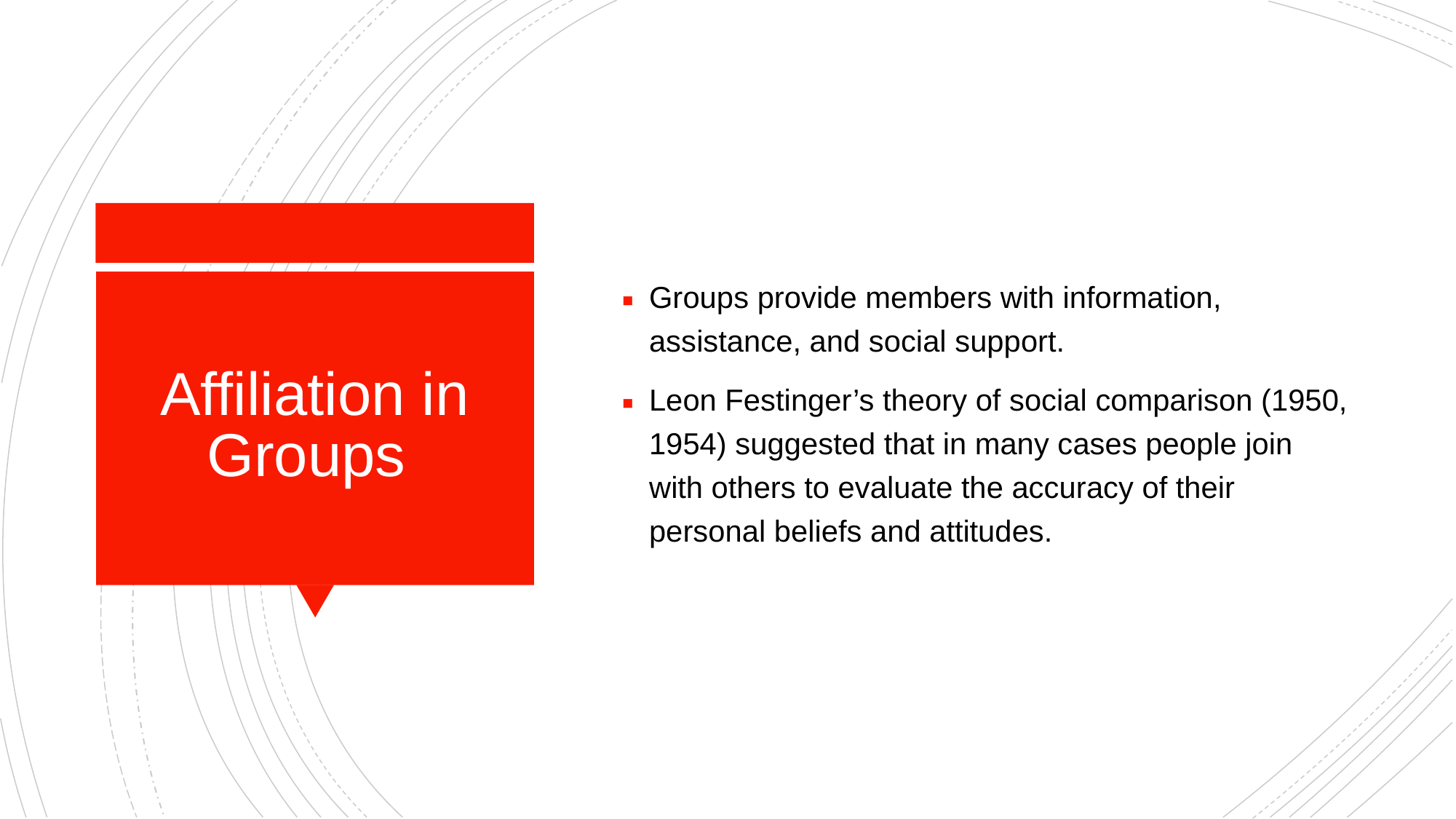

Groups provide members with information, assistance, and social support.
Leon Festinger’s theory of social comparison (1950, 1954) suggested that in many cases people join with others to evaluate the accuracy of their personal beliefs and attitudes.
# Affiliation in Groups